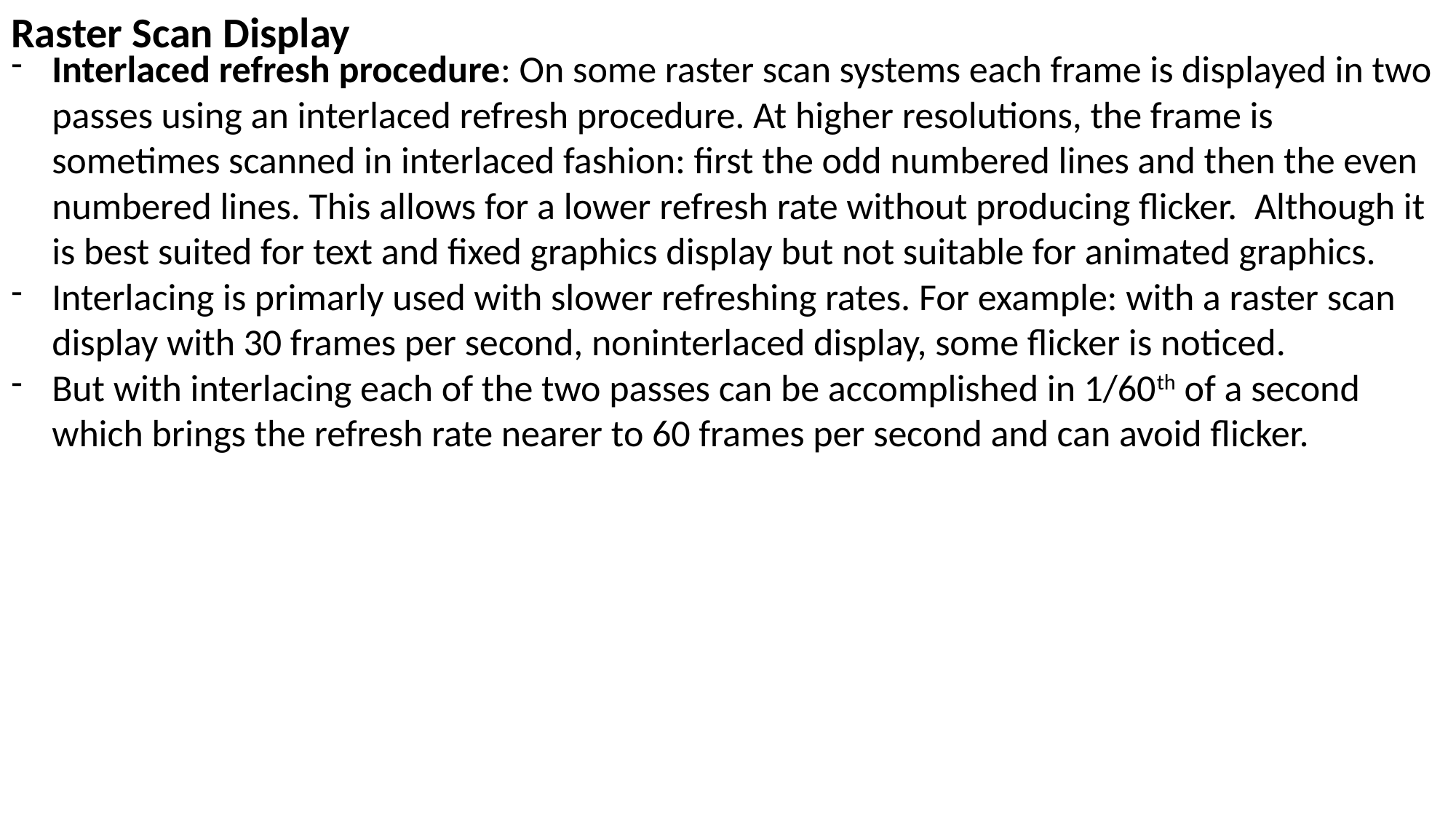

Raster Scan Display
Interlaced refresh procedure: On some raster scan systems each frame is displayed in two passes using an interlaced refresh procedure. At higher resolutions, the frame is sometimes scanned in interlaced fashion: first the odd numbered lines and then the even numbered lines. This allows for a lower refresh rate without producing flicker.  Although it is best suited for text and fixed graphics display but not suitable for animated graphics.
Interlacing is primarly used with slower refreshing rates. For example: with a raster scan display with 30 frames per second, noninterlaced display, some flicker is noticed.
But with interlacing each of the two passes can be accomplished in 1/60th of a second which brings the refresh rate nearer to 60 frames per second and can avoid flicker.